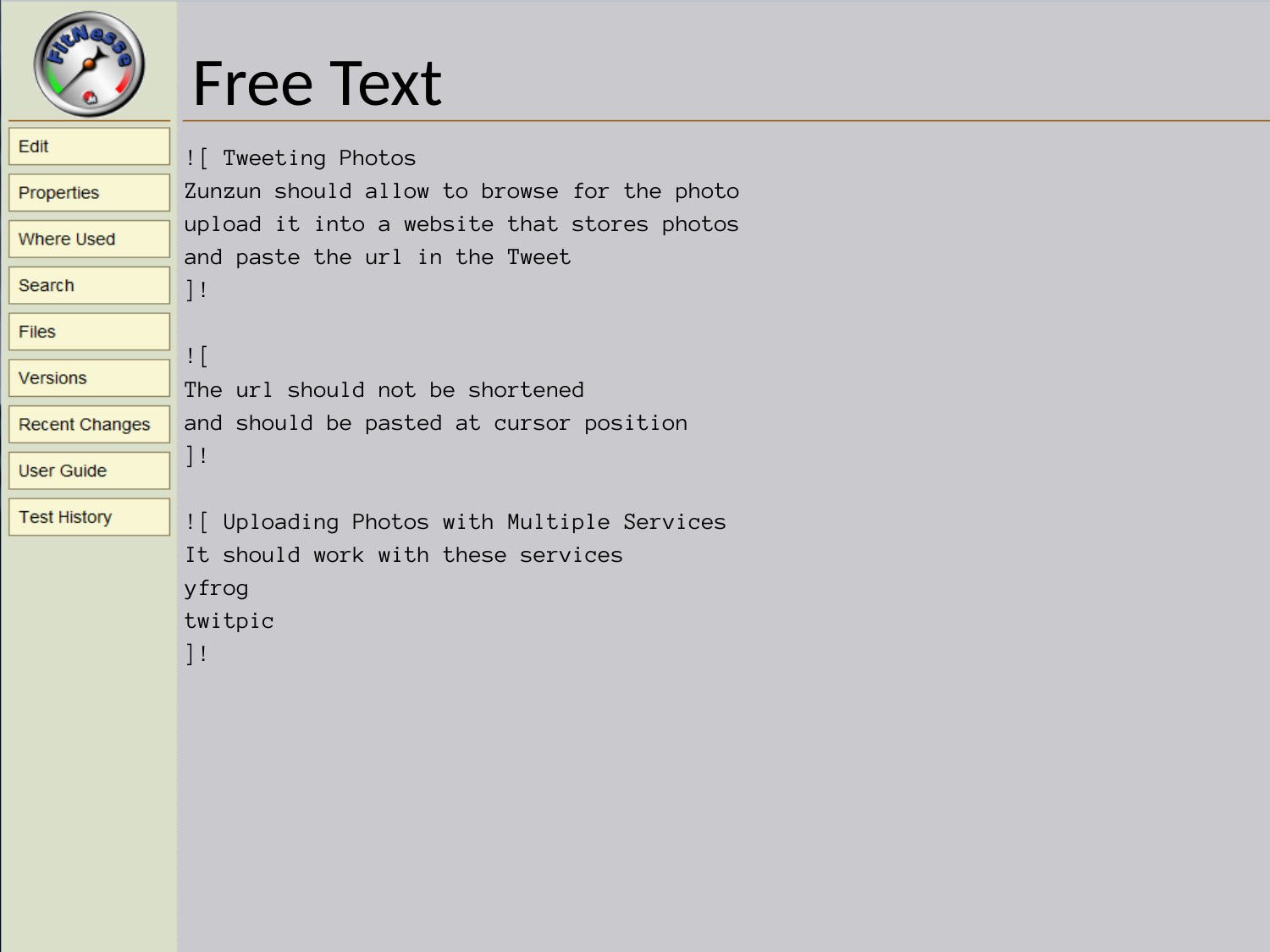

# Free Text
![ Tweeting Photos
Zunzun should allow to browse for the photo
upload it into a website that stores photos
and paste the url in the Tweet
]!

![
The url should not be shortened
and should be pasted at cursor position
]!

![ Uploading Photos with Multiple Services
It should work with these services
yfrog
twitpic
]!